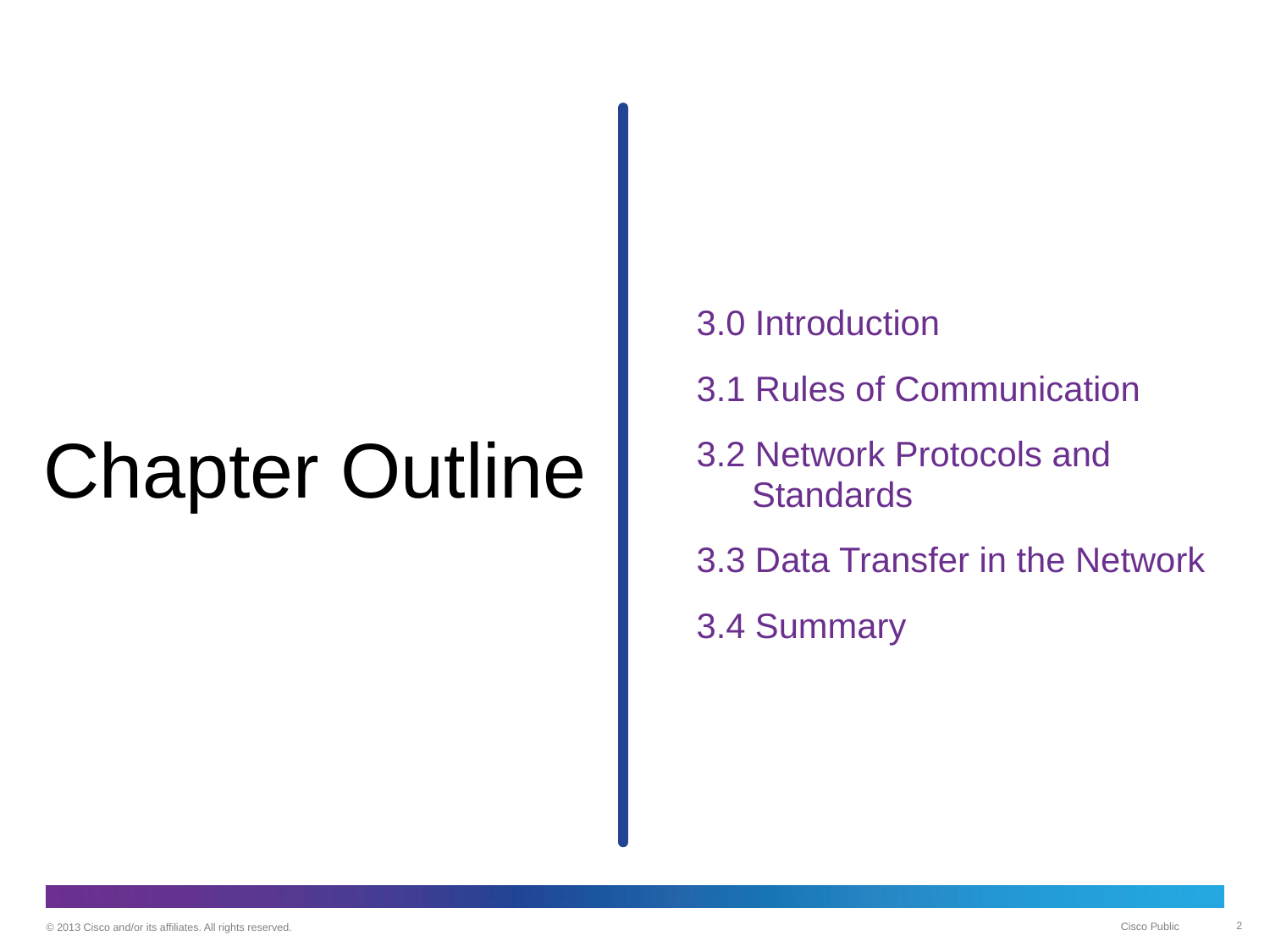

3.0 Introduction
3.1 Rules of Communication
3.2 Network Protocols and Standards
3.3 Data Transfer in the Network
3.4 Summary
# Chapter Outline